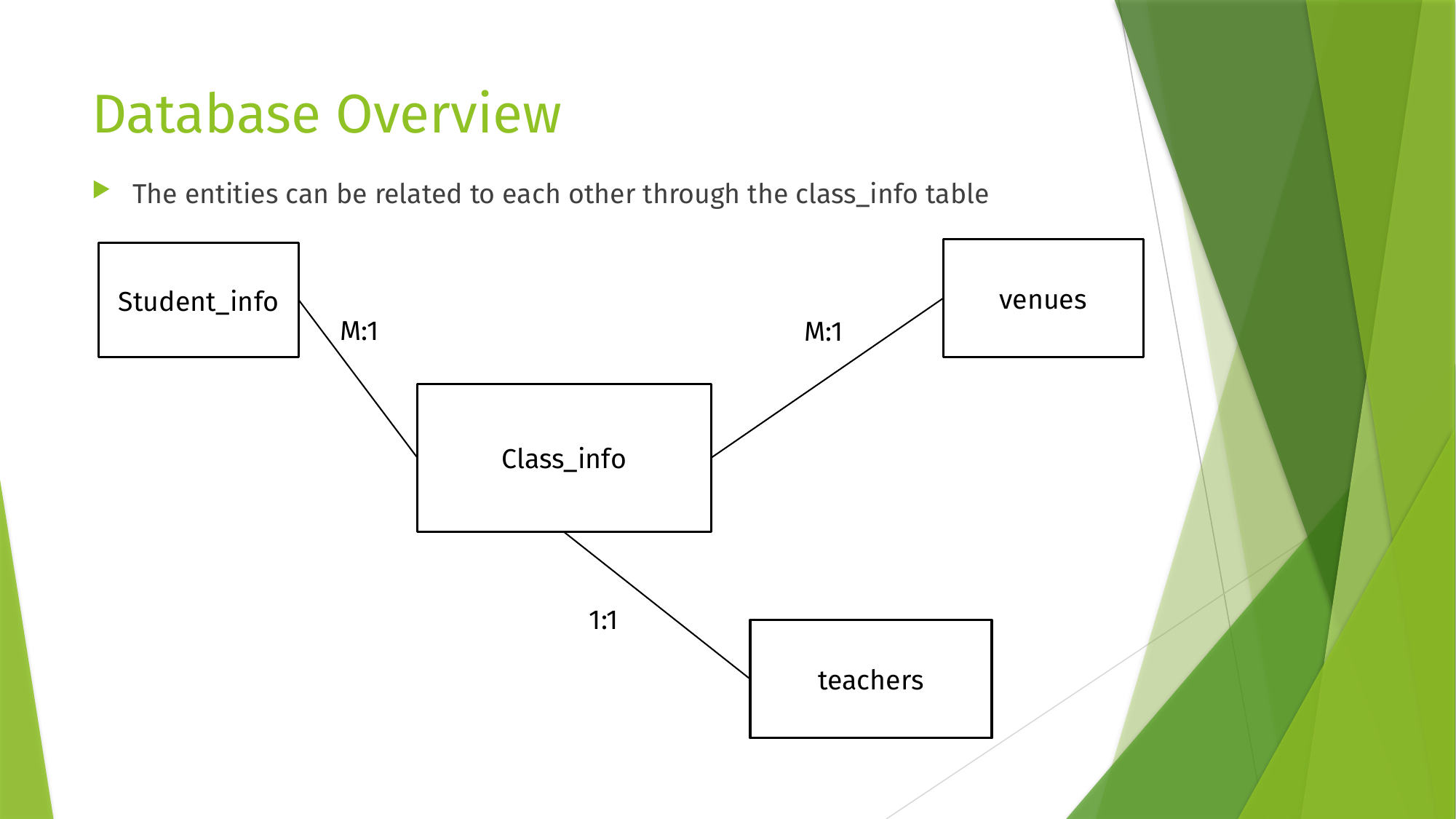

# Database Overview
The entities can be related to each other through the class_info table

venues
Student_info
M:1
M:1
Class_info
1:1
teachers